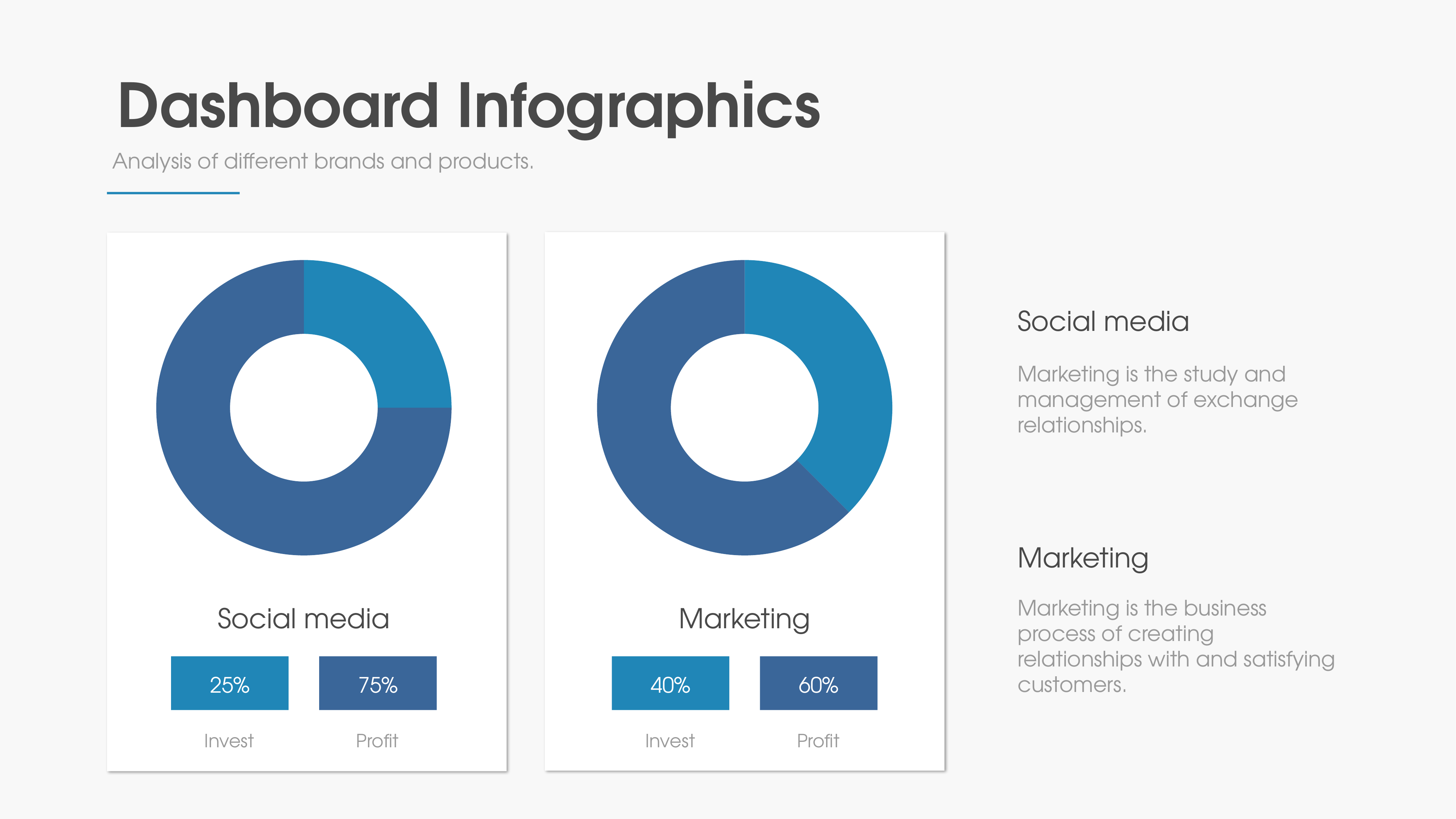

Dashboard Infographics
Analysis of different brands and products.

### Chart

| Category | Sales |
|---|---|
| 1st Qtr | 5.7 |
| 2nd Qtr | 9.5 |

### Chart

| Category | Sales |
|---|---|
| 1st Qtr | 2.9 |
| 2nd Qtr | 8.7 |
Social media
Marketing is the study and management of exchange relationships.
Marketing
Marketing is the business process of creating relationships with and satisfying customers.
Marketing
Social media

40%
60%
25%
75%
Invest
Profit
Invest
Profit